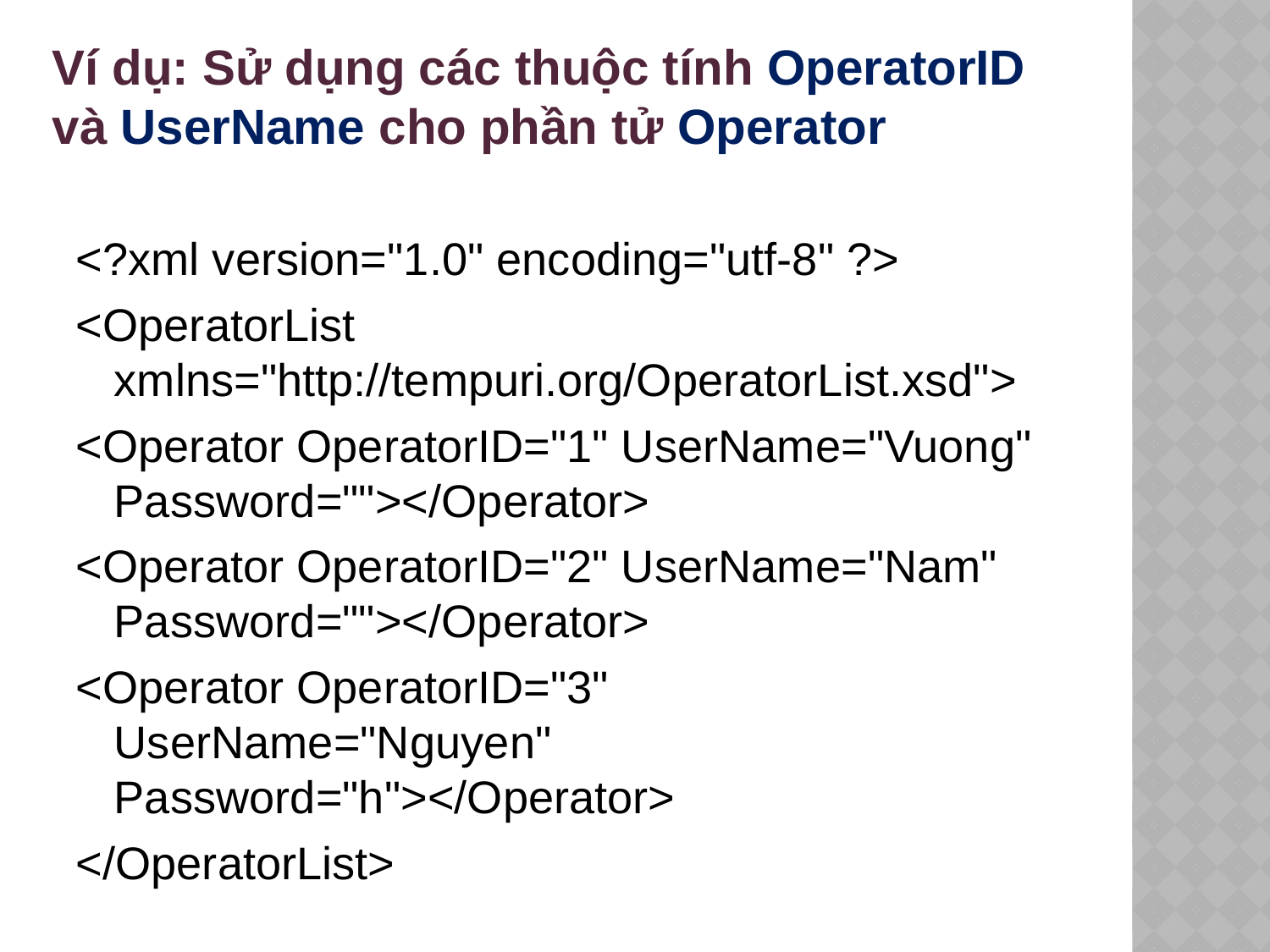

Ví dụ: Sử dụng các thuộc tính OperatorID và UserName cho phần tử Operator
<?xml version="1.0" encoding="utf-8" ?>
<OperatorList xmlns="http://tempuri.org/OperatorList.xsd">
<Operator OperatorID="1" UserName="Vuong" Password=""></Operator>
<Operator OperatorID="2" UserName="Nam" Password=""></Operator>
<Operator OperatorID="3" UserName="Nguyen" Password="h"></Operator>
</OperatorList>